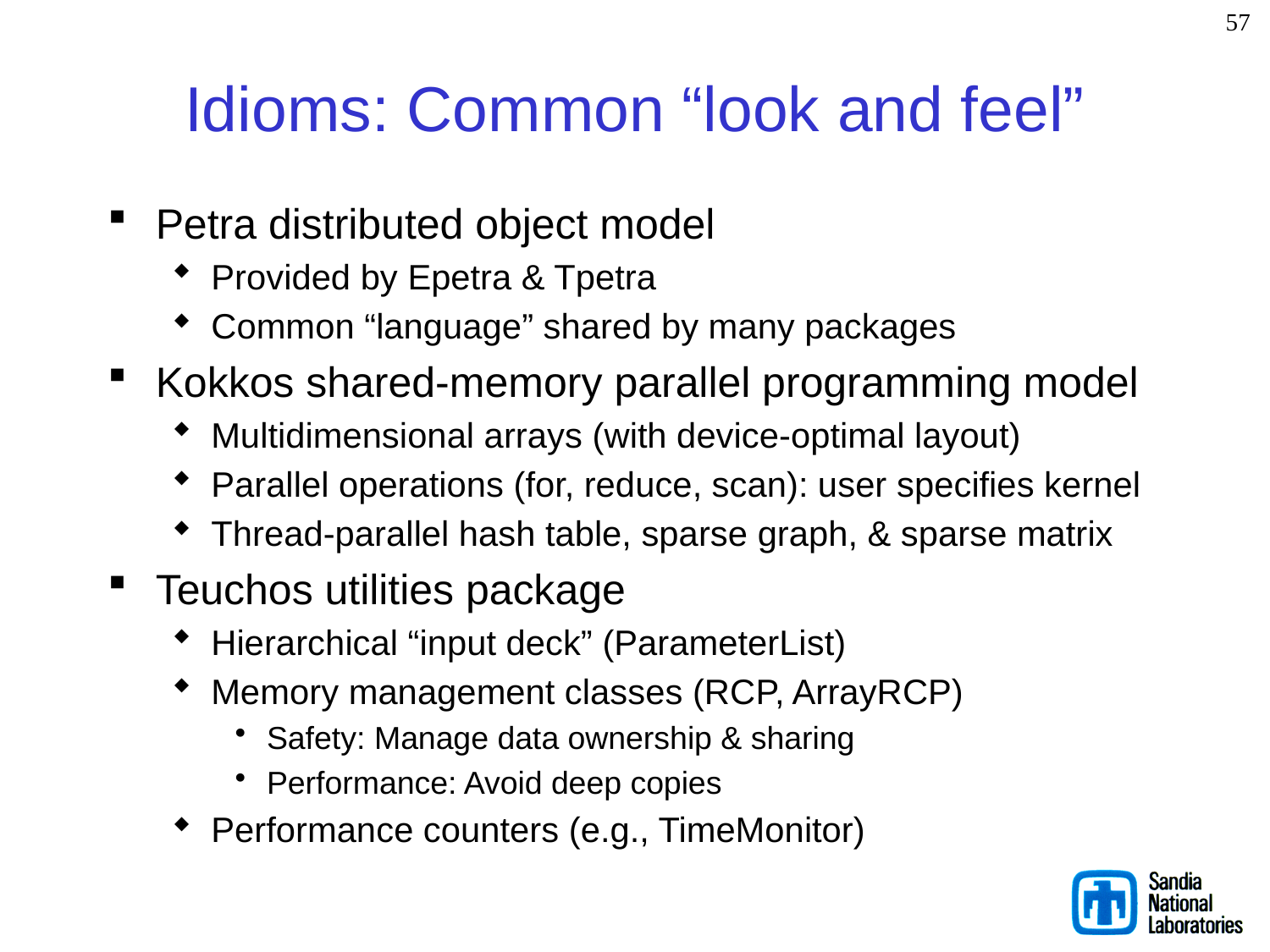

57
# Idioms: Common “look and feel”
Petra distributed object model
Provided by Epetra & Tpetra
Common “language” shared by many packages
Kokkos shared-memory parallel programming model
Multidimensional arrays (with device-optimal layout)
Parallel operations (for, reduce, scan): user specifies kernel
Thread-parallel hash table, sparse graph, & sparse matrix
Teuchos utilities package
Hierarchical “input deck” (ParameterList)
Memory management classes (RCP, ArrayRCP)
Safety: Manage data ownership & sharing
Performance: Avoid deep copies
Performance counters (e.g., TimeMonitor)